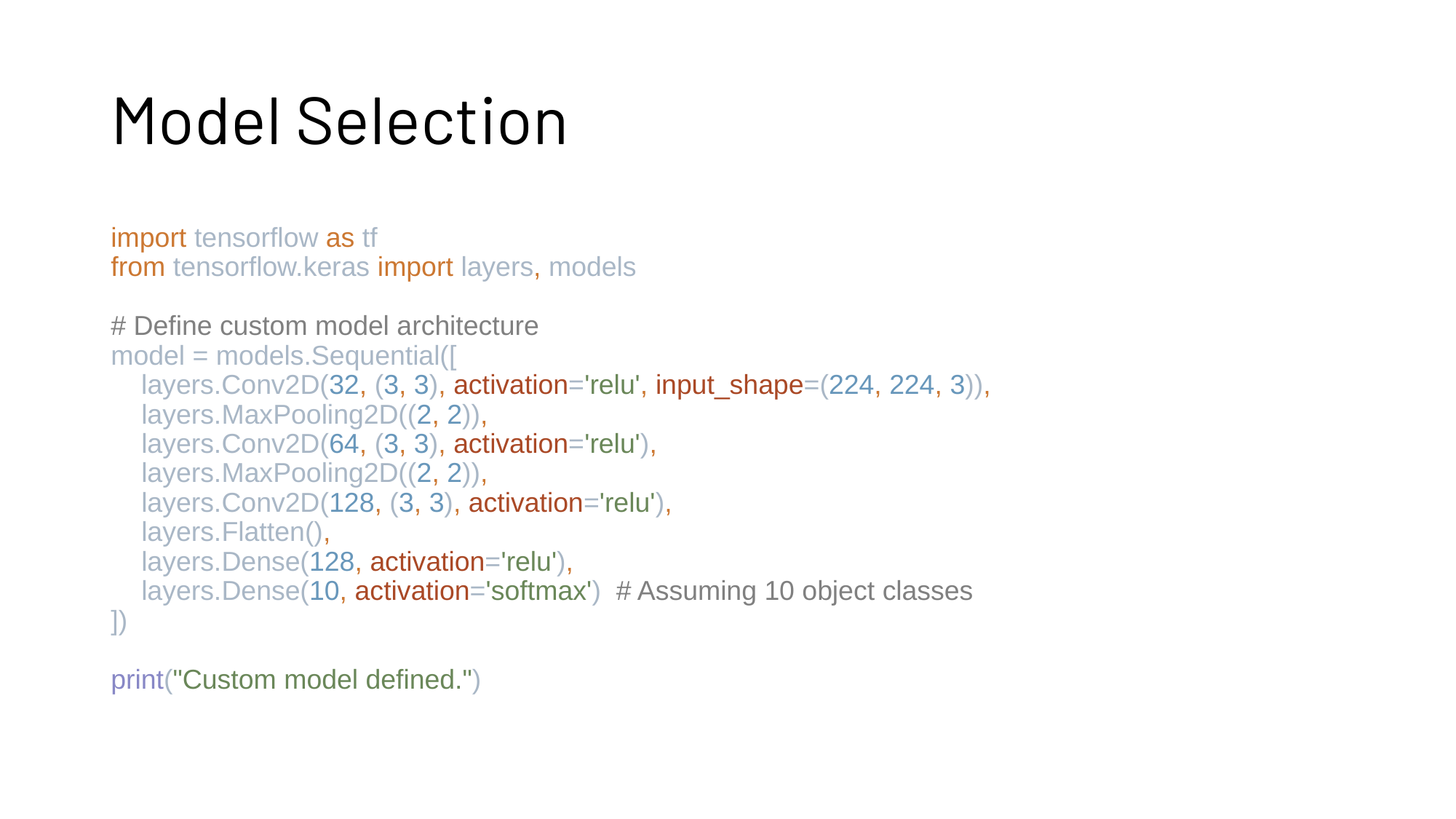

# Model Selection
import tensorflow as tf
from tensorflow.keras import layers, models
# Define custom model architecture
model = models.Sequential([
    layers.Conv2D(32, (3, 3), activation='relu', input_shape=(224, 224, 3)),
    layers.MaxPooling2D((2, 2)),
    layers.Conv2D(64, (3, 3), activation='relu'),
    layers.MaxPooling2D((2, 2)),
    layers.Conv2D(128, (3, 3), activation='relu'),
    layers.Flatten(),
    layers.Dense(128, activation='relu'),
    layers.Dense(10, activation='softmax')  # Assuming 10 object classes
])
print("Custom model defined.")